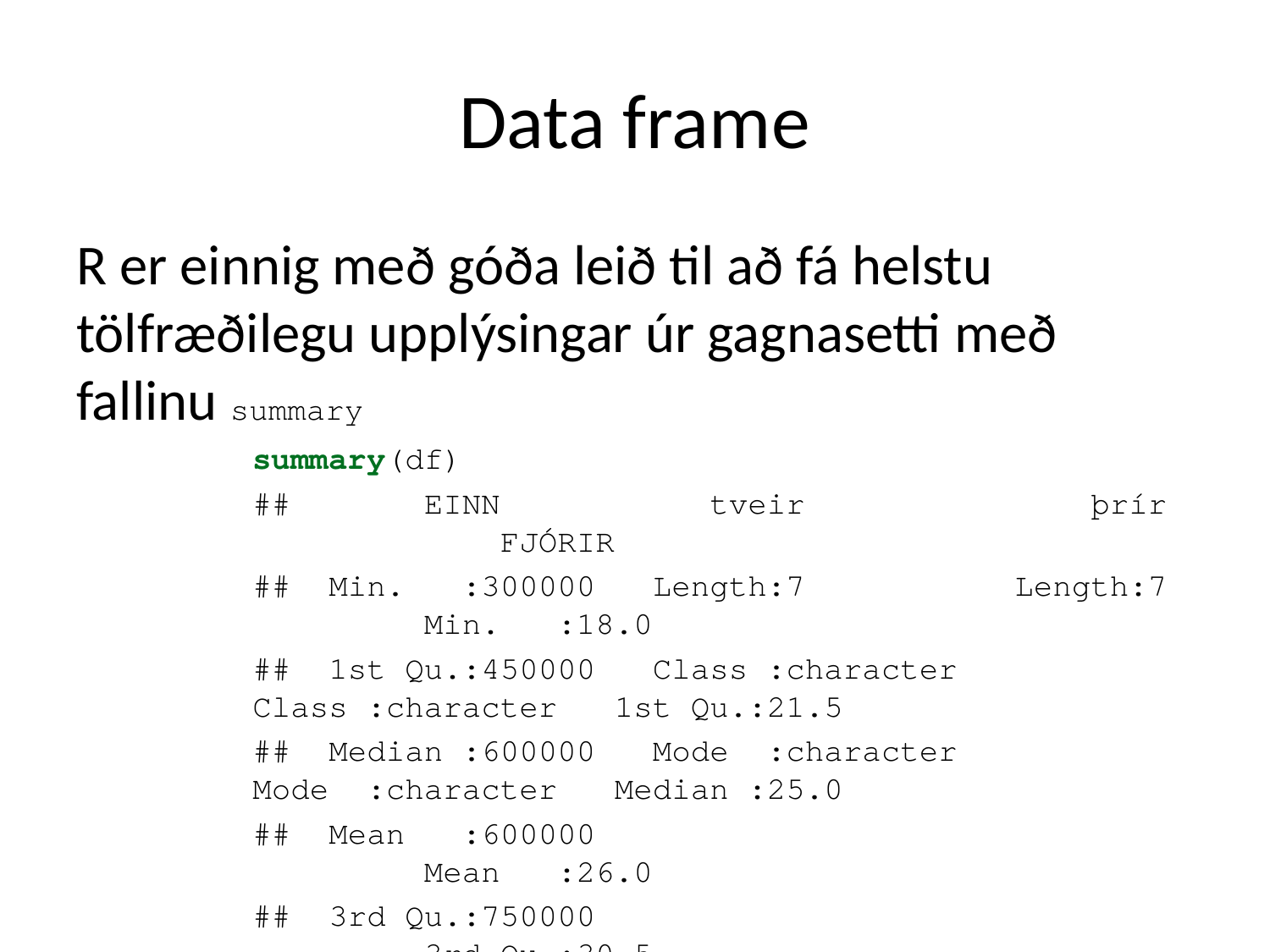

# Data frame
R er einnig með góða leið til að fá helstu tölfræðilegu upplýsingar úr gagnasetti með fallinu summary
summary(df)
##       EINN           tveir               þrír               FJÓRIR
##  Min.   :300000   Length:7           Length:7           Min.   :18.0
##  1st Qu.:450000   Class :character   Class :character   1st Qu.:21.5
##  Median :600000   Mode  :character   Mode  :character   Median :25.0
##  Mean   :600000                                         Mean   :26.0
##  3rd Qu.:750000                                         3rd Qu.:30.5
##  Max.   :900000                                         Max.   :35.0
##       FIMM                        sex
##  Min.   :2020-01-01   Framhaldsskóli:3
##  1st Qu.:2020-01-01   Grunnskóli    :2
##  Median :2020-01-01   Háskóli       :2
##  Mean   :2020-01-01
##  3rd Qu.:2020-01-01
##  Max.   :2020-01-01
# Breyti aftur nöfnum á gagnasettinu names(df) <- c("laun", "kyn", "starf", "aldur", "dagsetning", "menntun")